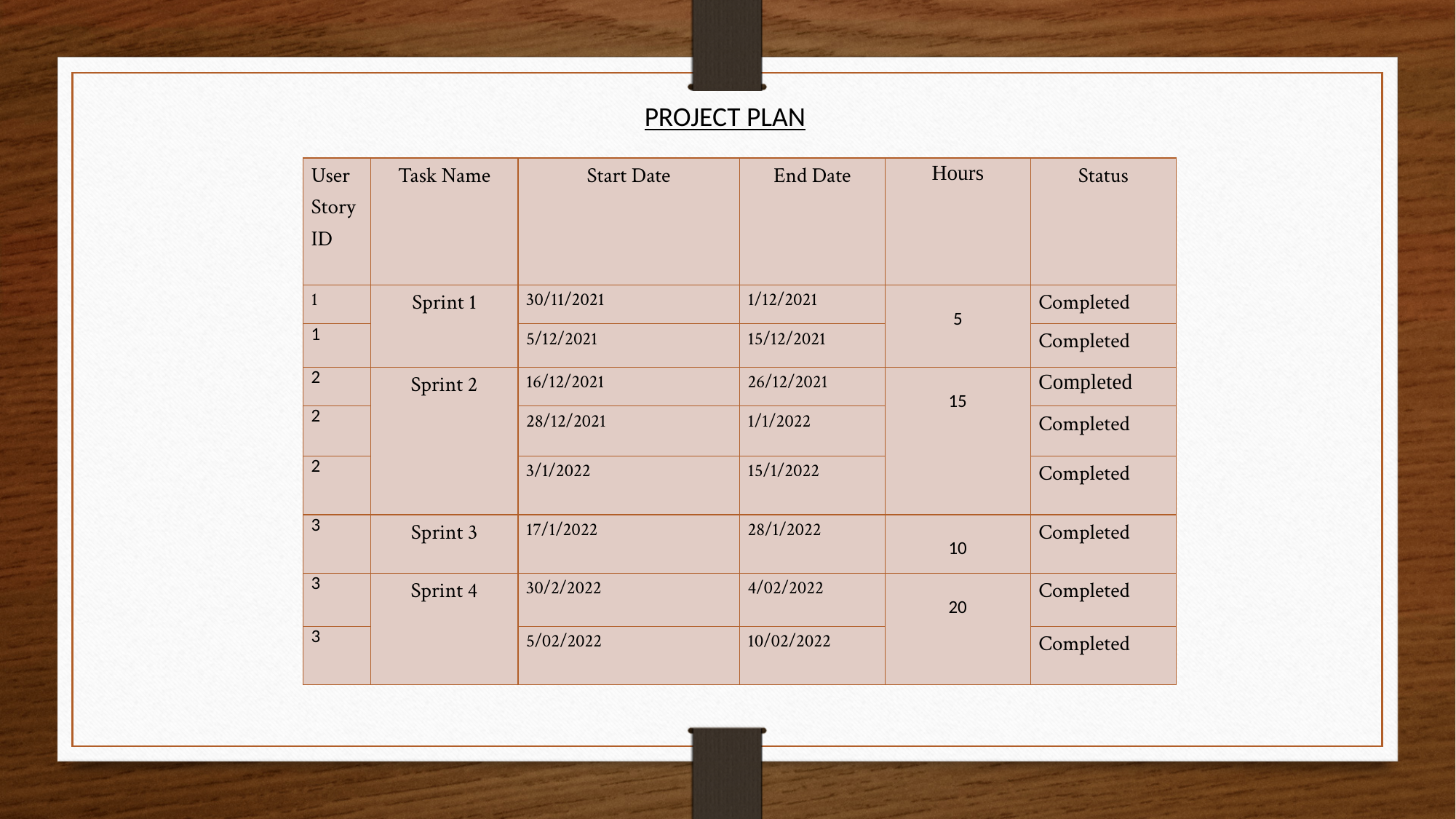

PROJECT PLAN
| User Story ID | Task Name | Start Date | End Date | Hours | Status |
| --- | --- | --- | --- | --- | --- |
| 1 | Sprint 1 | 30/11/2021 | 1/12/2021 | 5 | Completed |
| 1 |  | 5/12/2021 | 15/12/2021 |  | Completed |
| 2 | Sprint 2 | 16/12/2021 | 26/12/2021 | 15 | Completed |
| 2 |  | 28/12/2021 | 1/1/2022 |  | Completed |
| 2 |  | 3/1/2022 | 15/1/2022 |  | Completed |
| 3 | Sprint 3 | 17/1/2022 | 28/1/2022 | 10 | Completed |
| 3 | Sprint 4 | 30/2/2022 | 4/02/2022 | 20 | Completed |
| 3 |  | 5/02/2022 | 10/02/2022 |  | Completed |